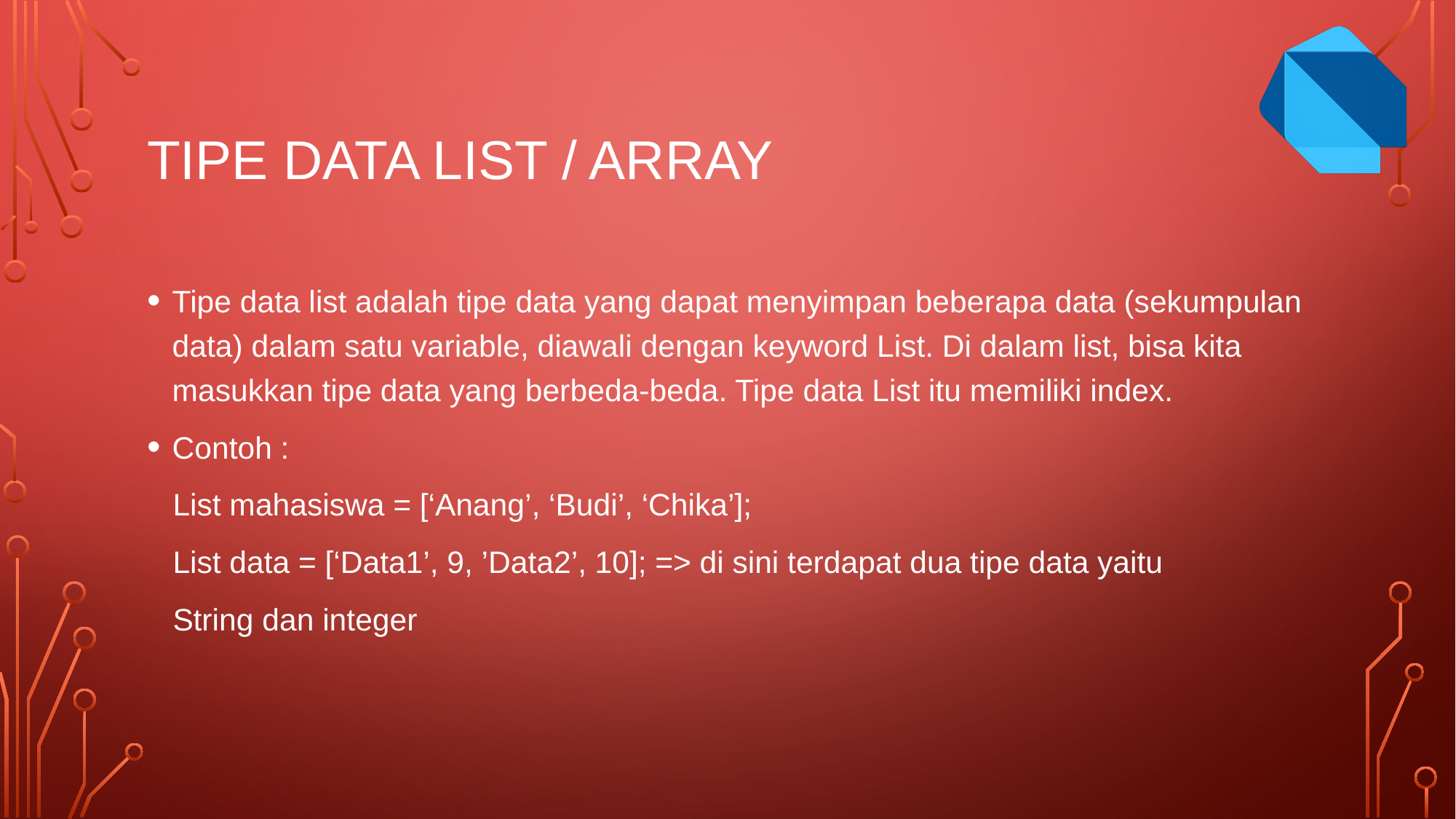

# Tipe data list / array
Tipe data list adalah tipe data yang dapat menyimpan beberapa data (sekumpulan data) dalam satu variable, diawali dengan keyword List. Di dalam list, bisa kita masukkan tipe data yang berbeda-beda. Tipe data List itu memiliki index.
Contoh :
   List mahasiswa = [‘Anang’, ‘Budi’, ‘Chika’];
   List data = [‘Data1’, 9, ’Data2’, 10]; => di sini terdapat dua tipe data yaitu
   String dan integer